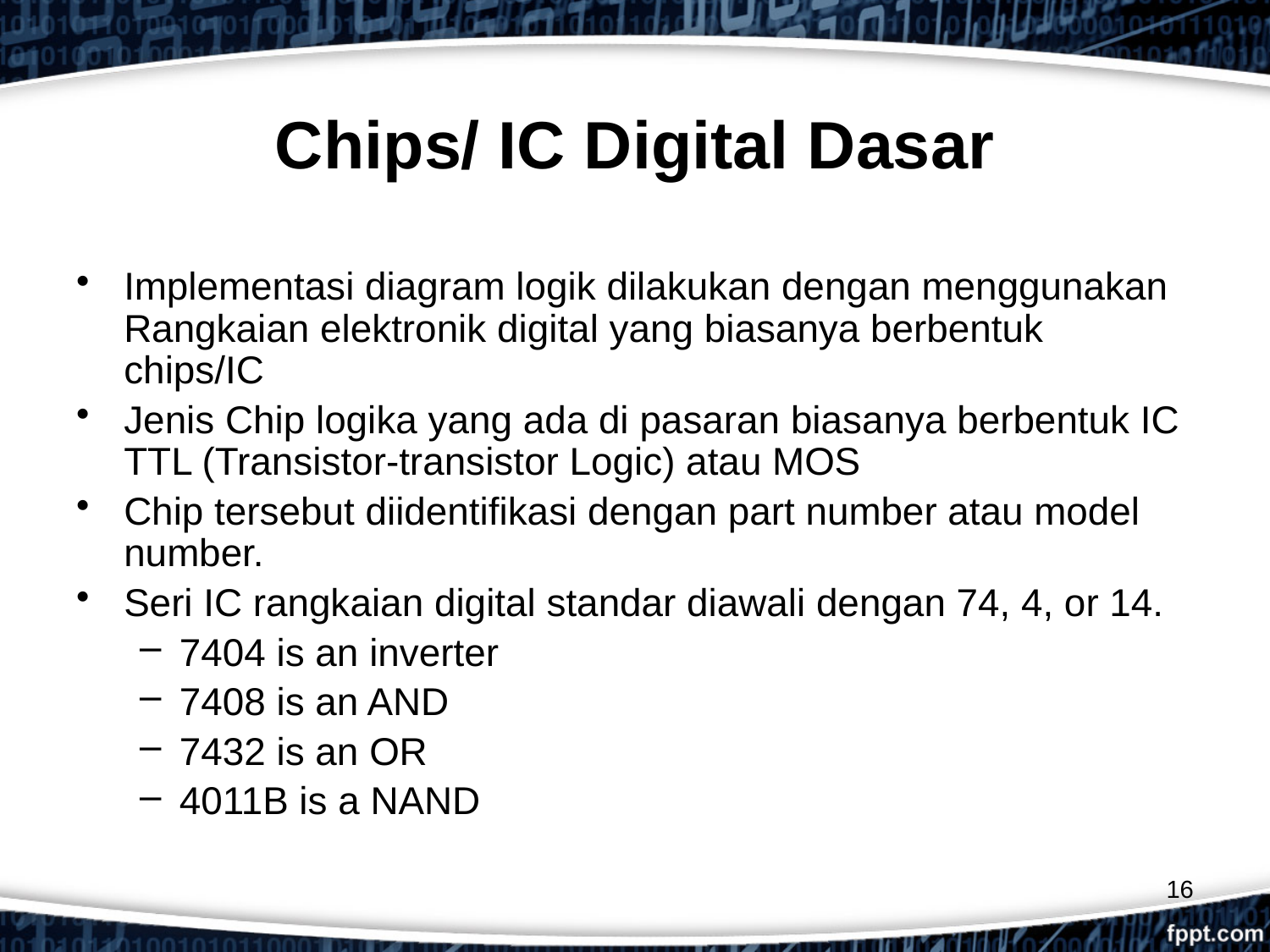

# Chips/ IC Digital Dasar
Implementasi diagram logik dilakukan dengan menggunakan Rangkaian elektronik digital yang biasanya berbentuk chips/IC
Jenis Chip logika yang ada di pasaran biasanya berbentuk IC TTL (Transistor-transistor Logic) atau MOS
Chip tersebut diidentifikasi dengan part number atau model number.
Seri IC rangkaian digital standar diawali dengan 74, 4, or 14.
7404 is an inverter
7408 is an AND
7432 is an OR
4011B is a NAND
16